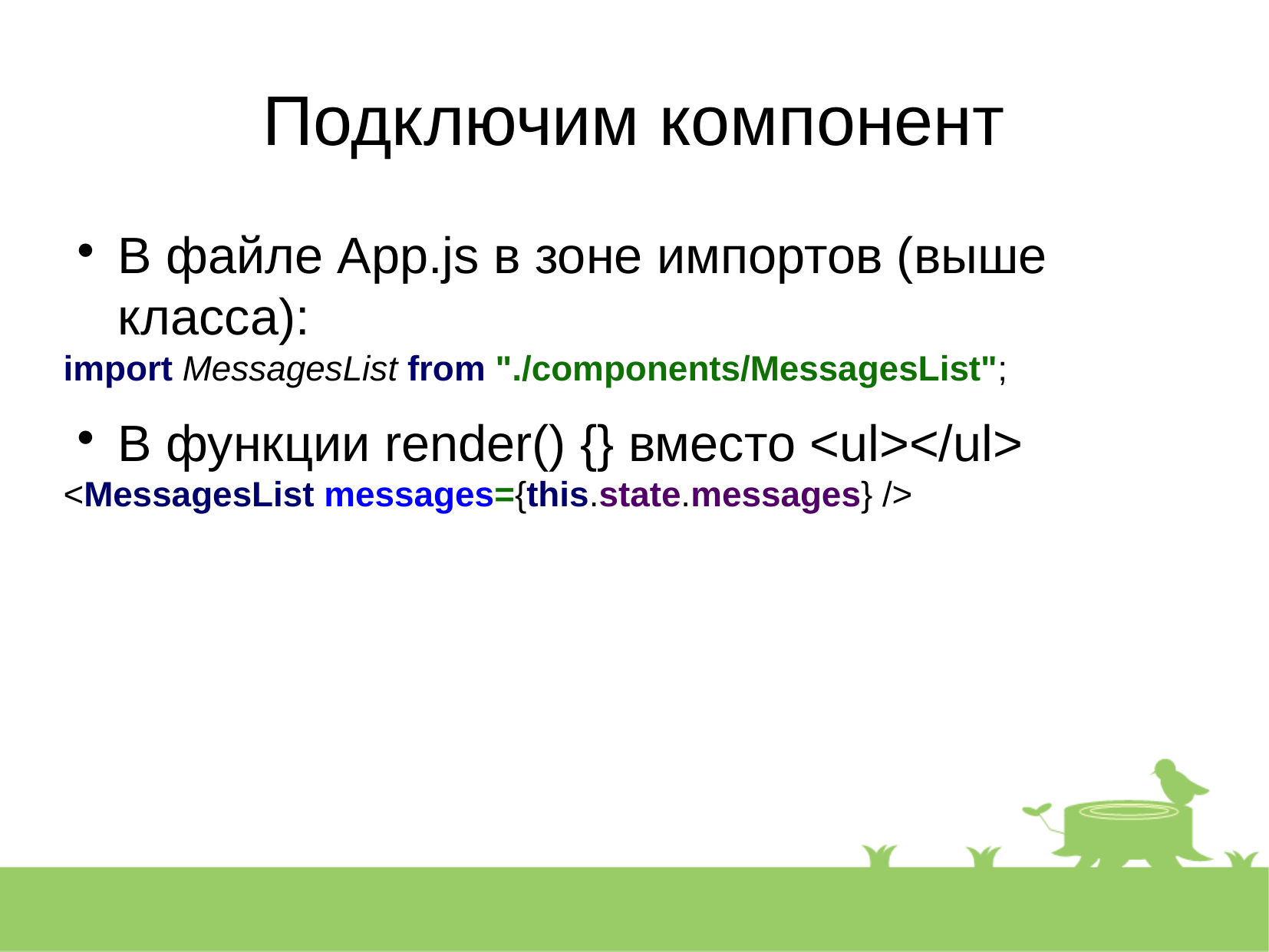

Подключим компонент
В файле App.js в зоне импортов (выше класса):
import MessagesList from "./components/MessagesList";
В функции render() {} вместо <ul></ul>
<MessagesList messages={this.state.messages} />